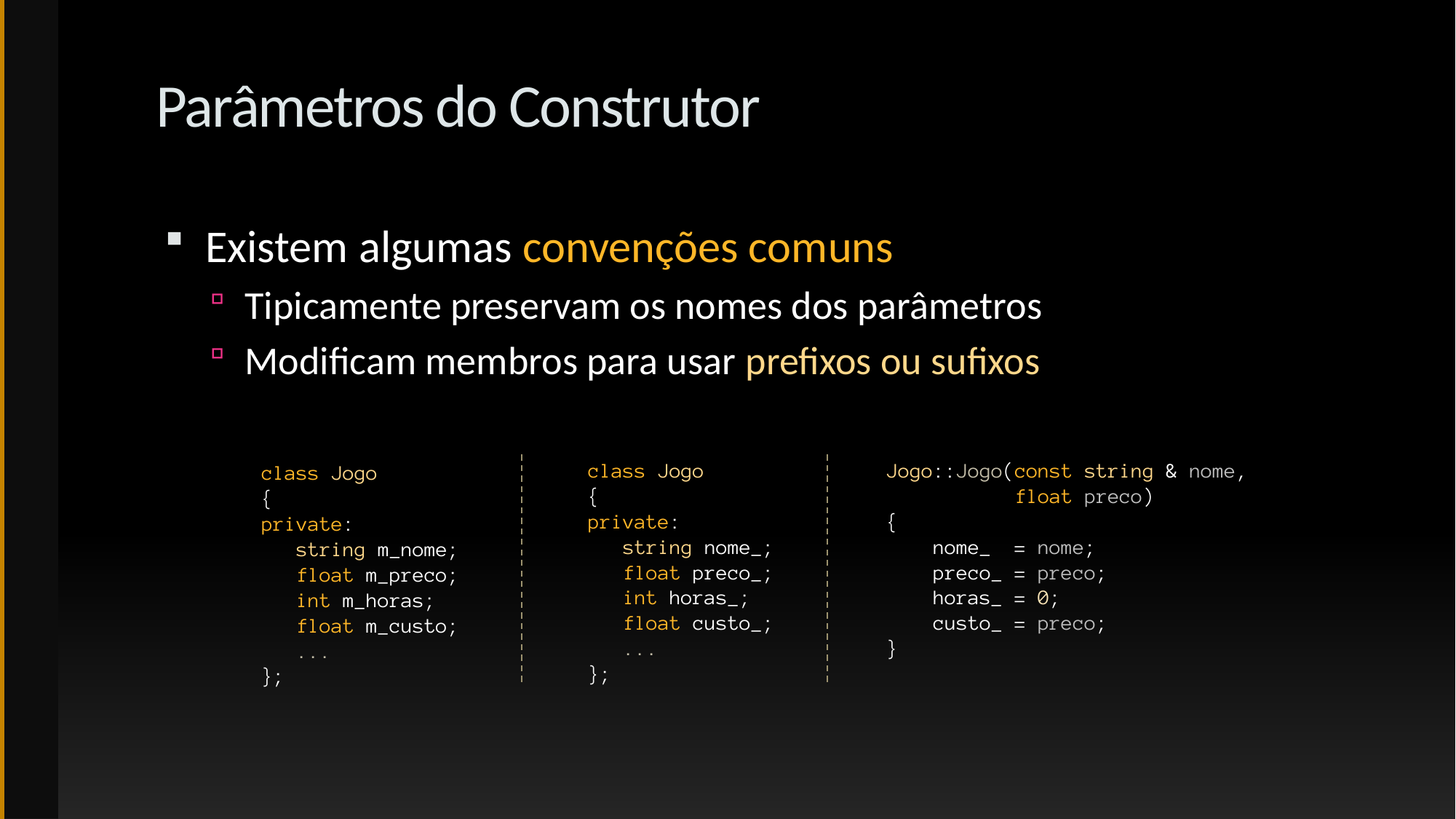

# Parâmetros do Construtor
Existem algumas convenções comuns
Tipicamente preservam os nomes dos parâmetros
Modificam membros para usar prefixos ou sufixos
class Jogo
{
private:
   string nome_;
   float preco_;
   int horas_;
   float custo_;
   ...
};
Jogo::Jogo(const string & nome,
           float preco)
{
    nome_  = nome;
    preco_ = preco;
    horas_ = 0;
    custo_ = preco;
}
class Jogo
{
private:
   string m_nome;
   float m_preco;
   int m_horas;
   float m_custo;
   ...
};